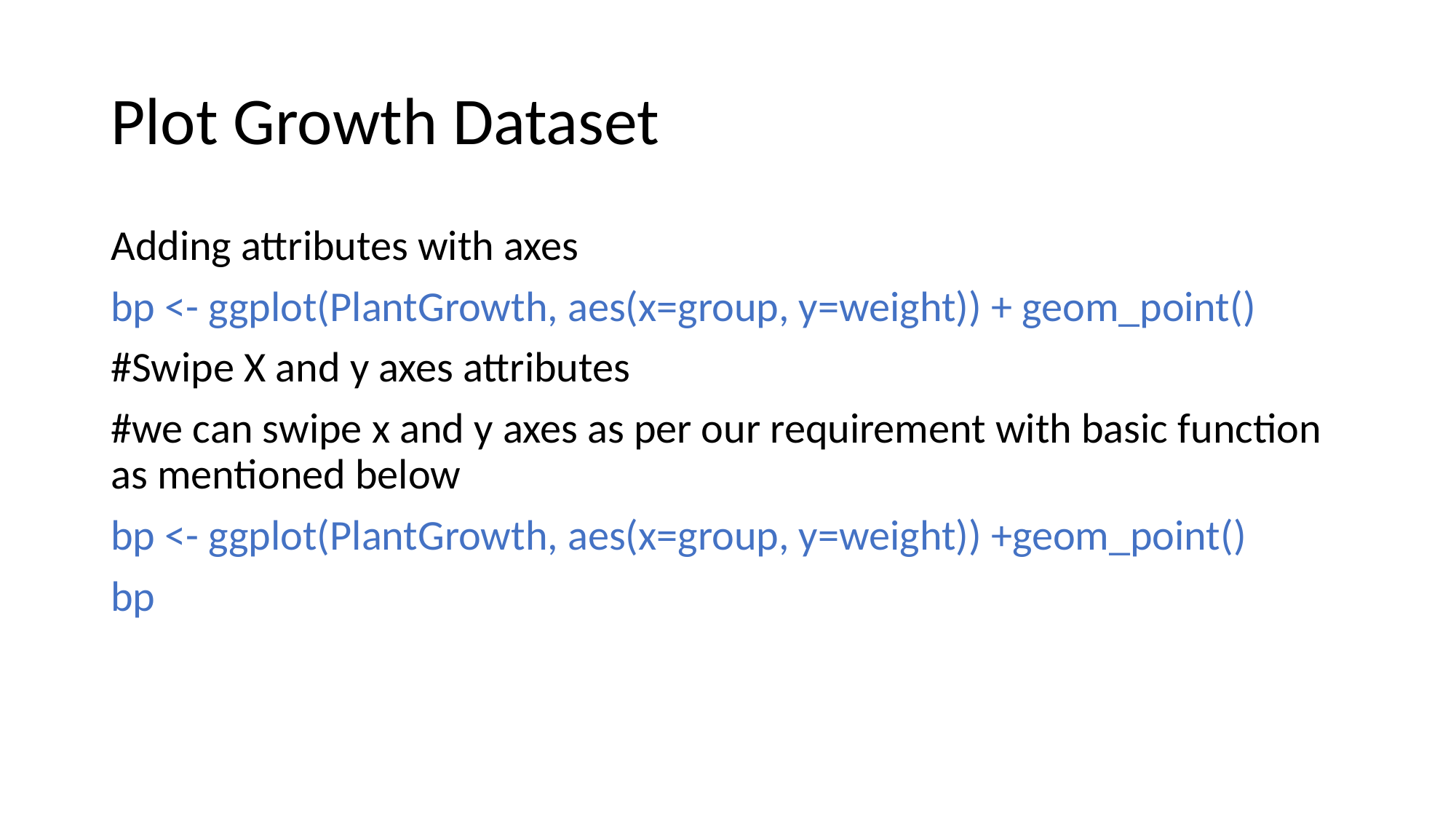

# Plot Growth Dataset
Adding attributes with axes
bp <- ggplot(PlantGrowth, aes(x=group, y=weight)) + geom_point()
#Swipe X and y axes attributes
#we can swipe x and y axes as per our requirement with basic function as mentioned below
bp <- ggplot(PlantGrowth, aes(x=group, y=weight)) +geom_point()
bp